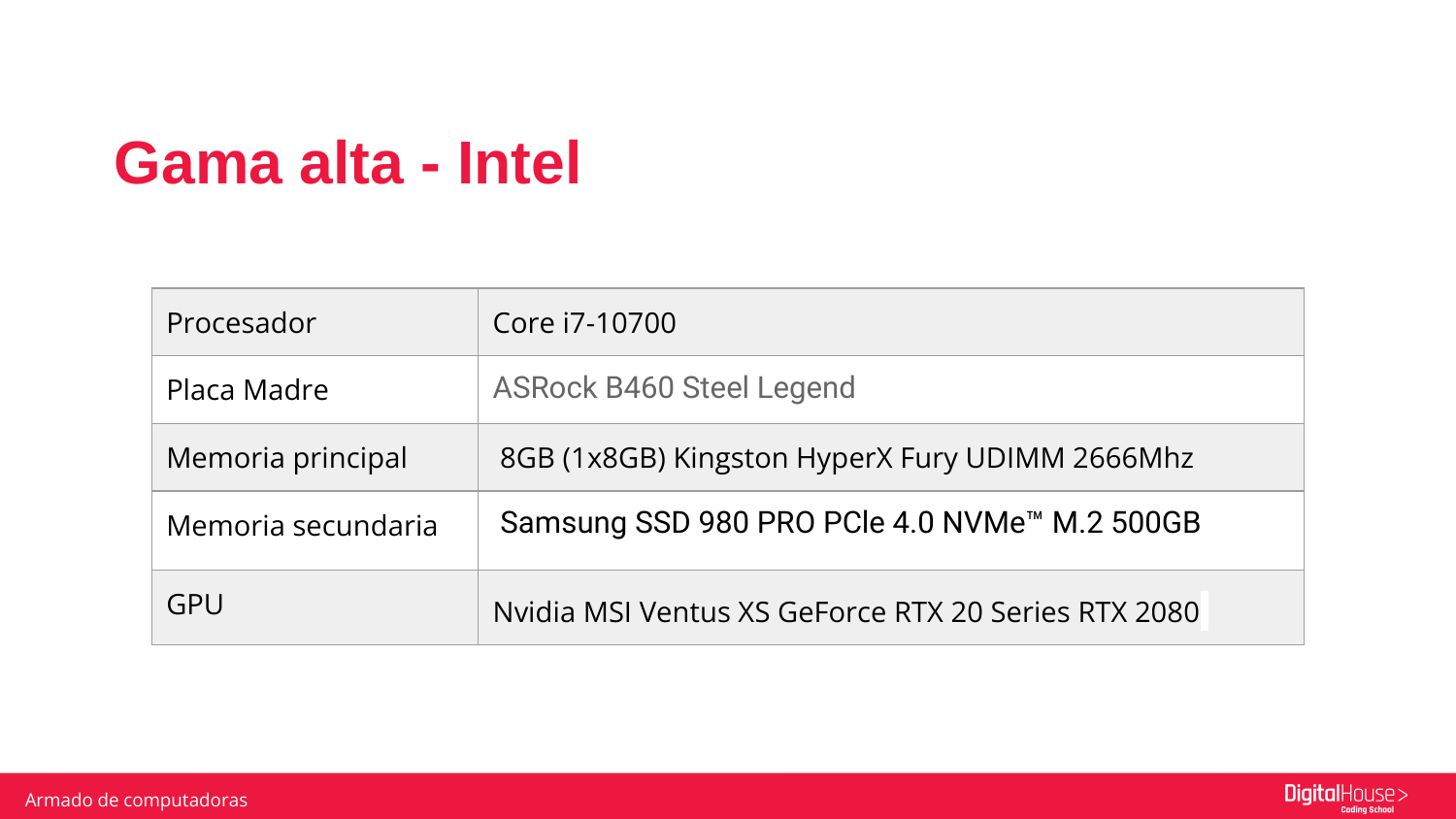

Gama alta - Intel

| Procesador | Core i7-10700 |
| --- | --- |
| Placa Madre | ASRock B460 Steel Legend |
| Memoria principal | 8GB (1x8GB) Kingston HyperX Fury UDIMM 2666Mhz |
| Memoria secundaria | Samsung SSD 980 PRO PCle 4.0 NVMe™ M.2 500GB |
| GPU | Nvidia MSI Ventus XS GeForce RTX 20 Series RTX 2080 |